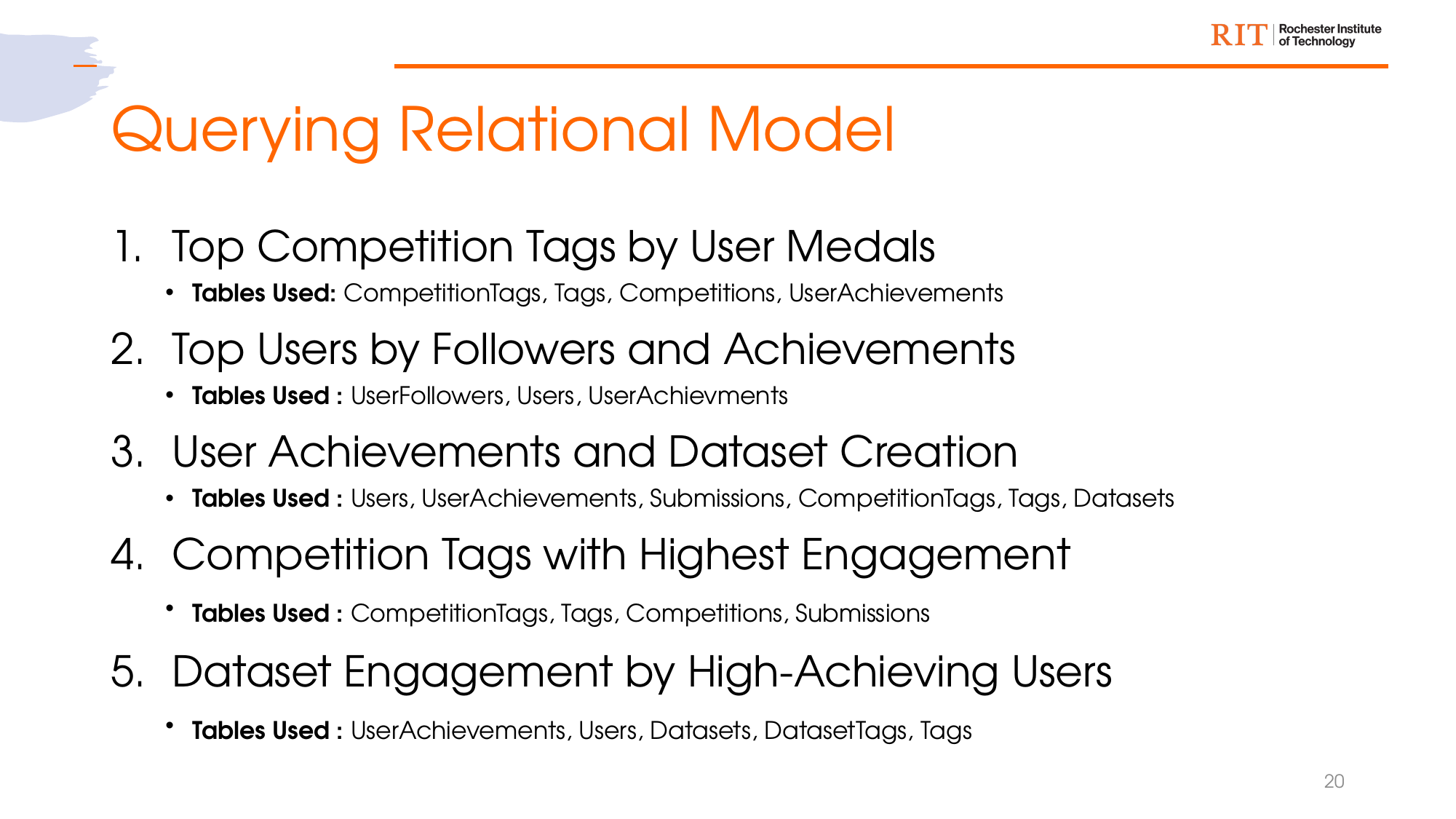

# Querying Relational Model
Top Competition Tags by User Medals
Tables Used: CompetitionTags, Tags, Competitions, UserAchievements
Top Users by Followers and Achievements
Tables Used : UserFollowers, Users, UserAchievments
User Achievements and Dataset Creation
Tables Used : Users, UserAchievements, Submissions, CompetitionTags, Tags, Datasets
Competition Tags with Highest Engagement
Tables Used : CompetitionTags, Tags, Competitions, Submissions
Dataset Engagement by High-Achieving Users
Tables Used : UserAchievements, Users, Datasets, DatasetTags, Tags
20